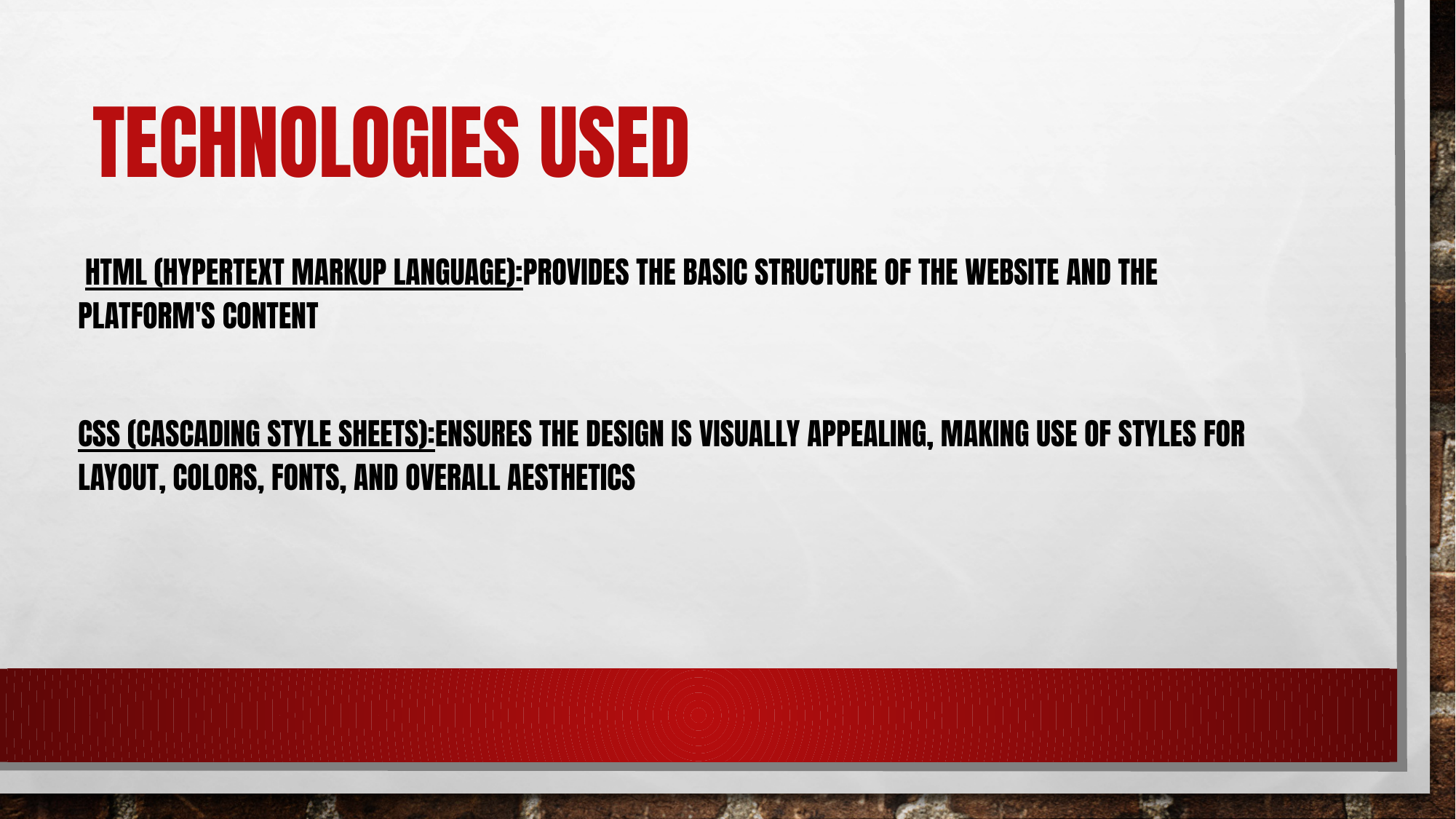

# Technologies used
 HTML (HyperText Markup Language):Provides the basic structure of the website and the platform's content

CSS (Cascading Style Sheets):Ensures the design is visually appealing, making use of styles for layout, colors, fonts, and overall aesthetics